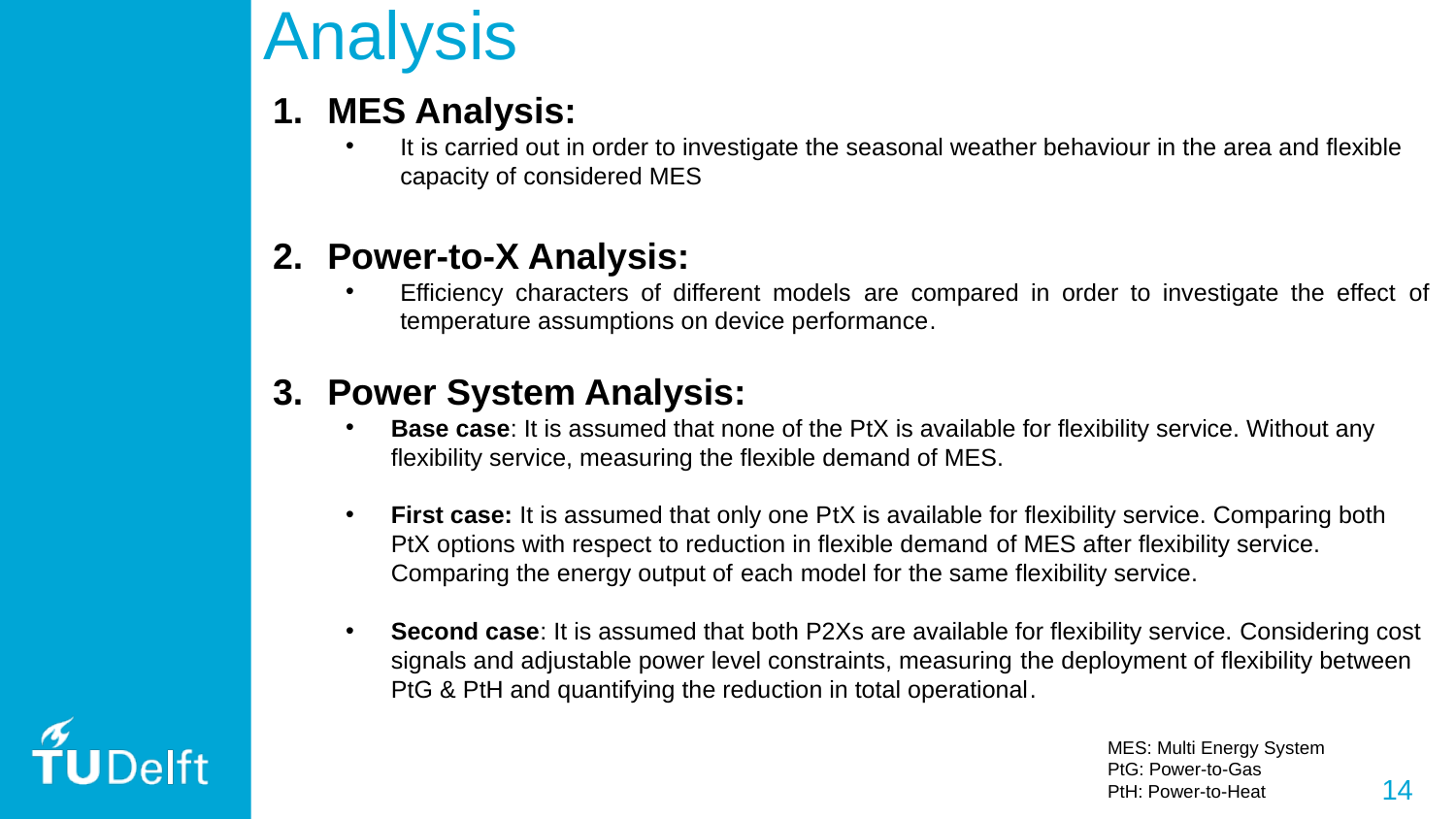

# Analysis
MES Analysis:
It is carried out in order to investigate the seasonal weather behaviour in the area and flexible capacity of considered MES

Power-to-X Analysis:
Efficiency characters of different models are compared in order to investigate the effect of temperature assumptions on device performance.

Power System Analysis:
Base case: It is assumed that none of the PtX is available for flexibility service. Without any flexibility service, measuring the flexible demand of MES.

First case: It is assumed that only one PtX is available for flexibility service. Comparing both PtX options with respect to reduction in flexible demand of MES after flexibility service. Comparing the energy output of each model for the same flexibility service.

Second case: It is assumed that both P2Xs are available for flexibility service. Considering cost signals and adjustable power level constraints, measuring the deployment of flexibility between PtG & PtH and quantifying the reduction in total operational.

MES: Multi Energy System
PtG: Power-to-Gas
PtH: Power-to-Heat